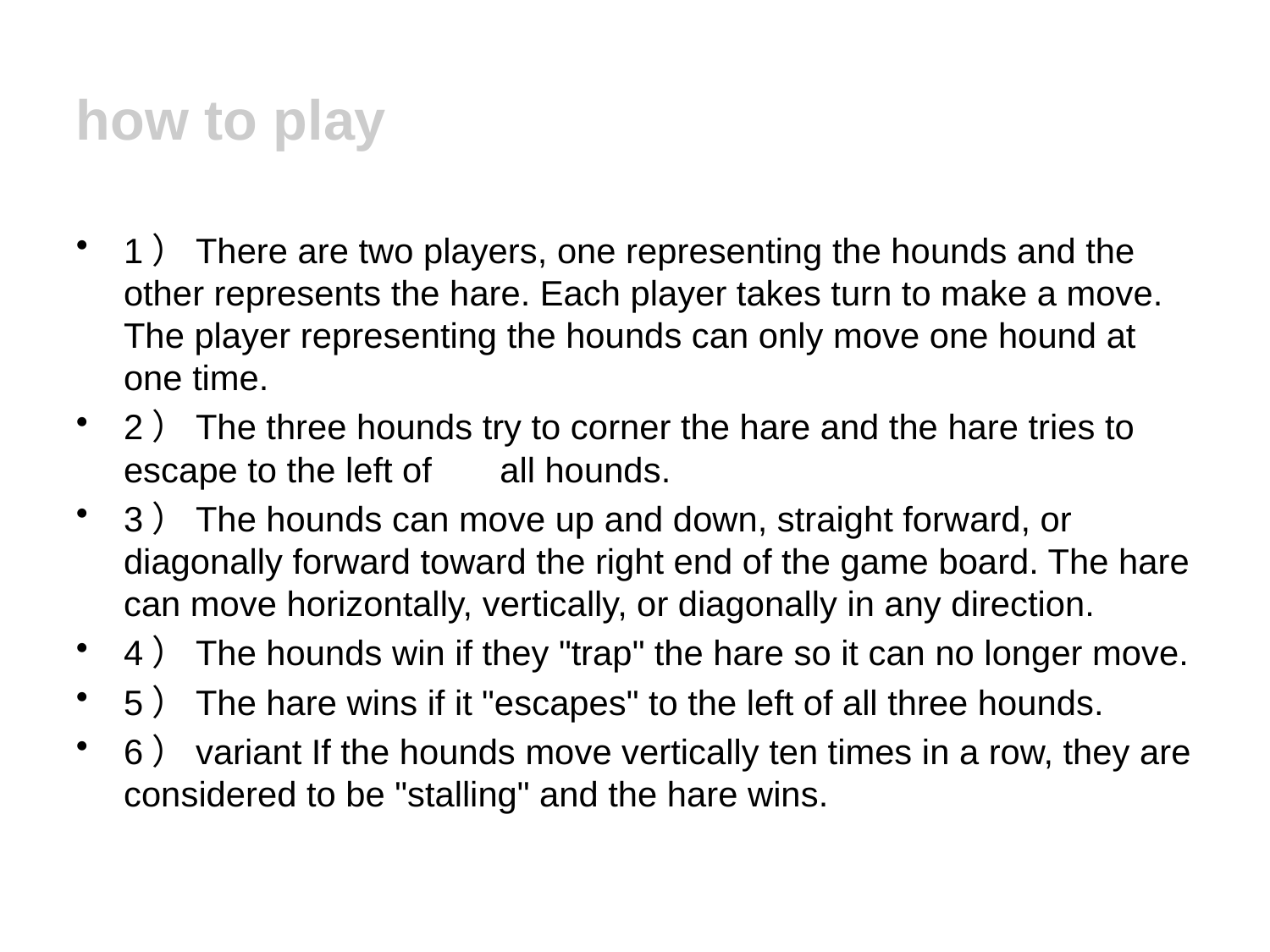

# how to play
1）There are two players, one representing the hounds and the other represents the hare. Each player takes turn to make a move. The player representing the hounds can only move one hound at one time.
2）The three hounds try to corner the hare and the hare tries to escape to the left of       all hounds.
3）The hounds can move up and down, straight forward, or diagonally forward toward the right end of the game board. The hare can move horizontally, vertically, or diagonally in any direction.
4）The hounds win if they "trap" the hare so it can no longer move.
5）The hare wins if it "escapes" to the left of all three hounds.
6）variant If the hounds move vertically ten times in a row, they are considered to be "stalling" and the hare wins.